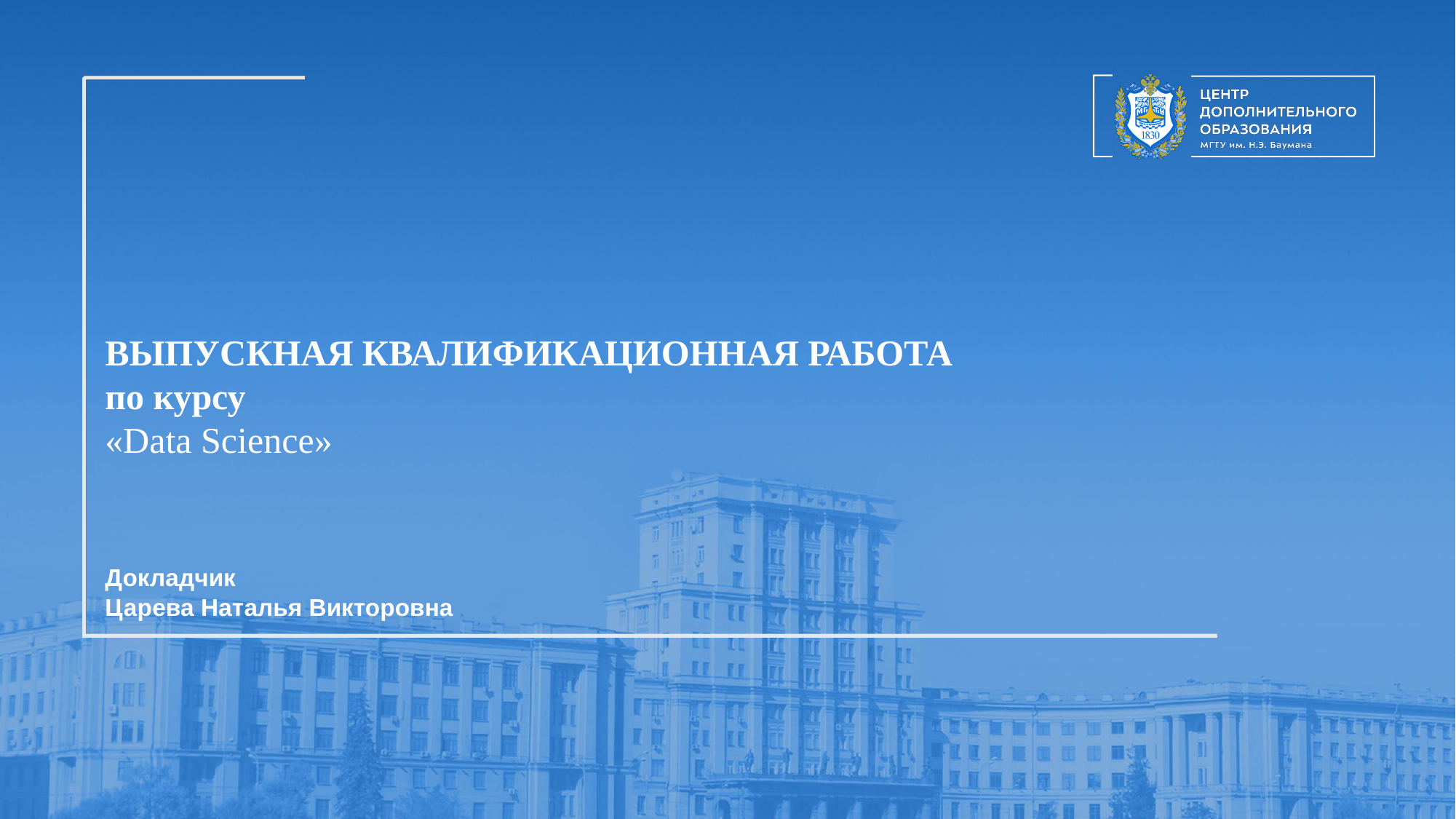

ВЫПУСКНАЯ КВАЛИФИКАЦИОННАЯ РАБОТА
по курсу
«Data Science»

Докладчик
Царева Наталья Викторовна